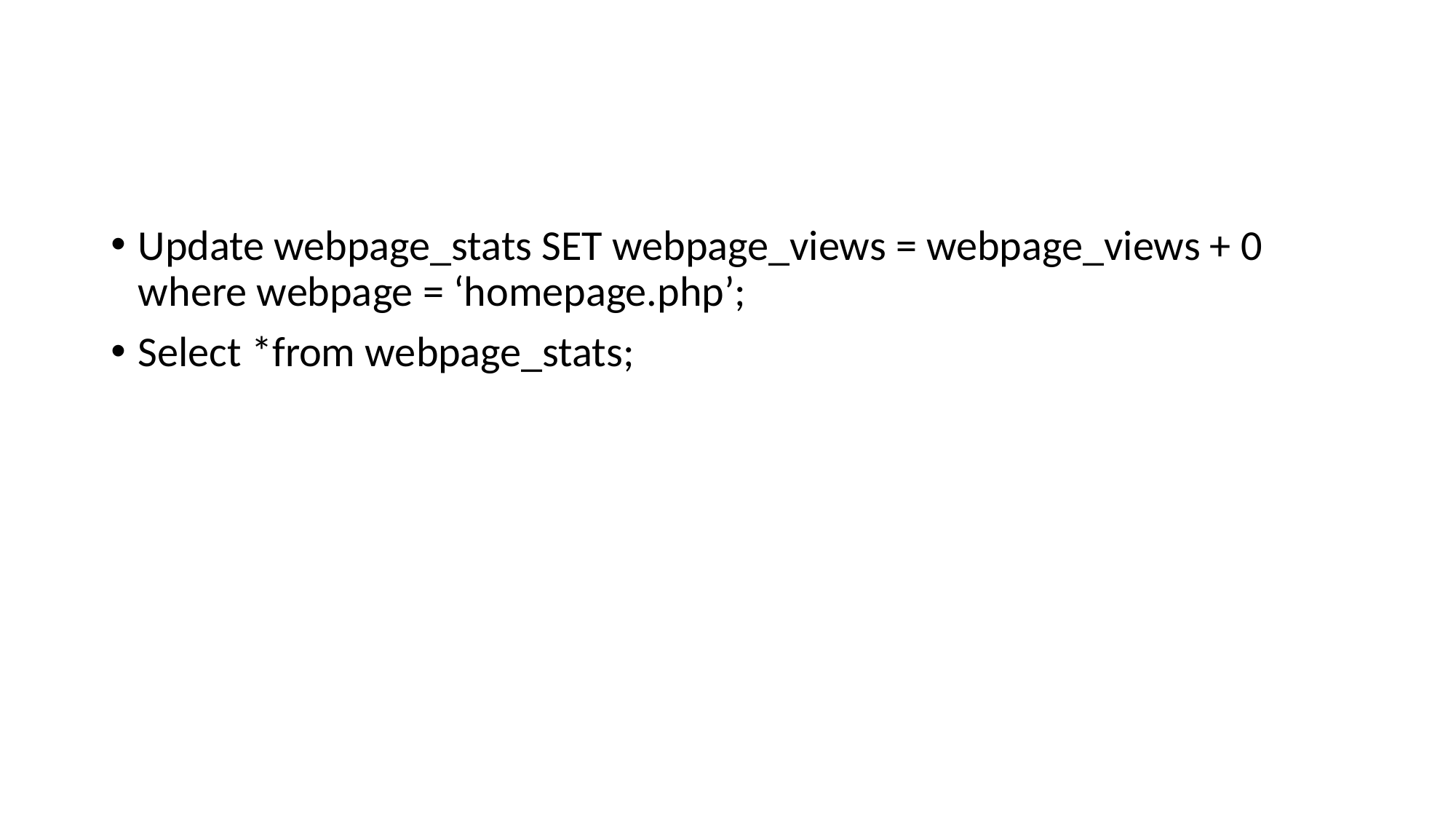

#
Update webpage_stats SET webpage_views = webpage_views + 0 where webpage = ‘homepage.php’;
Select *from webpage_stats;